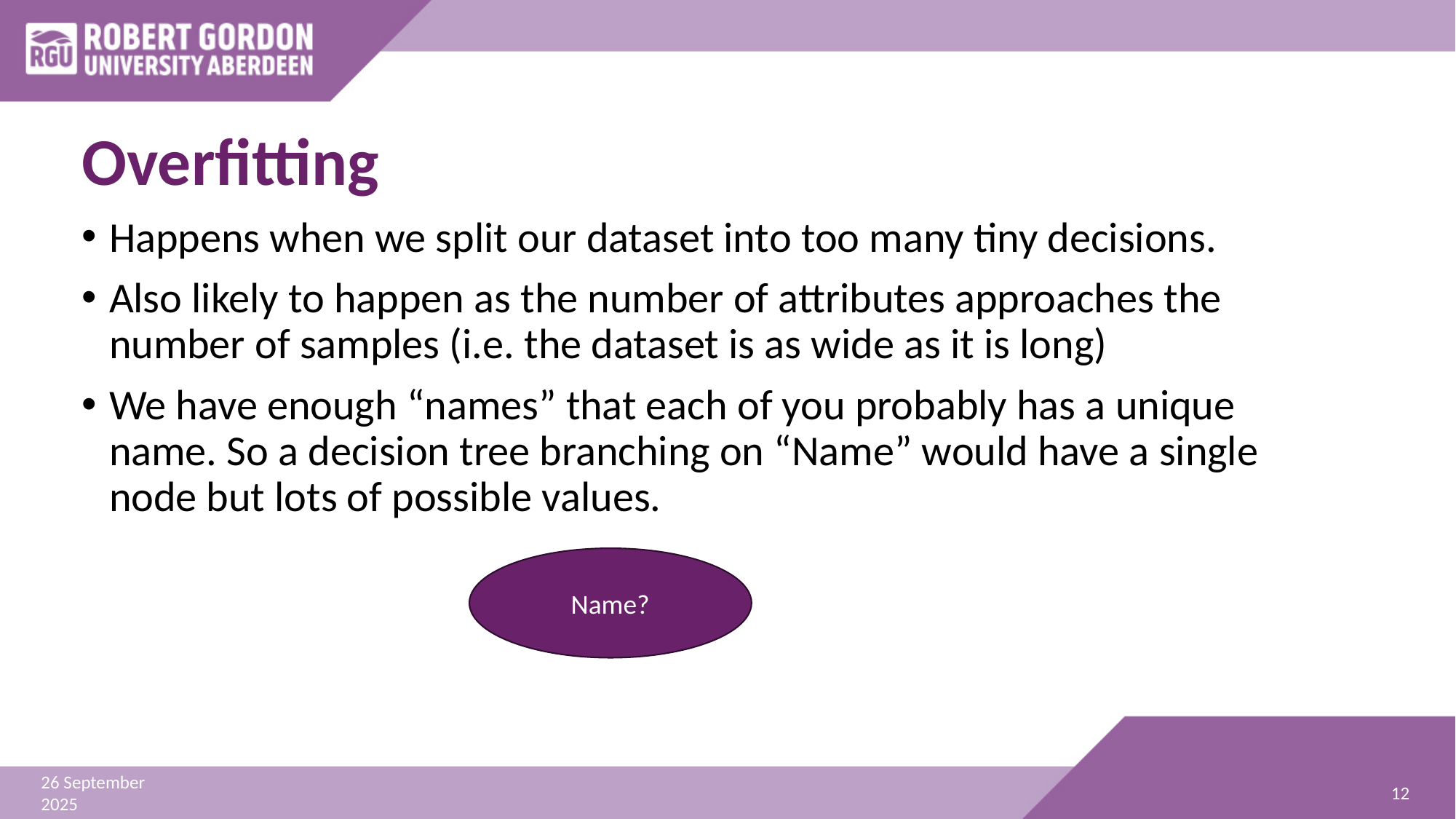

# Overfitting
Happens when we split our dataset into too many tiny decisions.
Also likely to happen as the number of attributes approaches the number of samples (i.e. the dataset is as wide as it is long)
We have enough “names” that each of you probably has a unique name. So a decision tree branching on “Name” would have a single node but lots of possible values.
Name?
12
26 September 2025